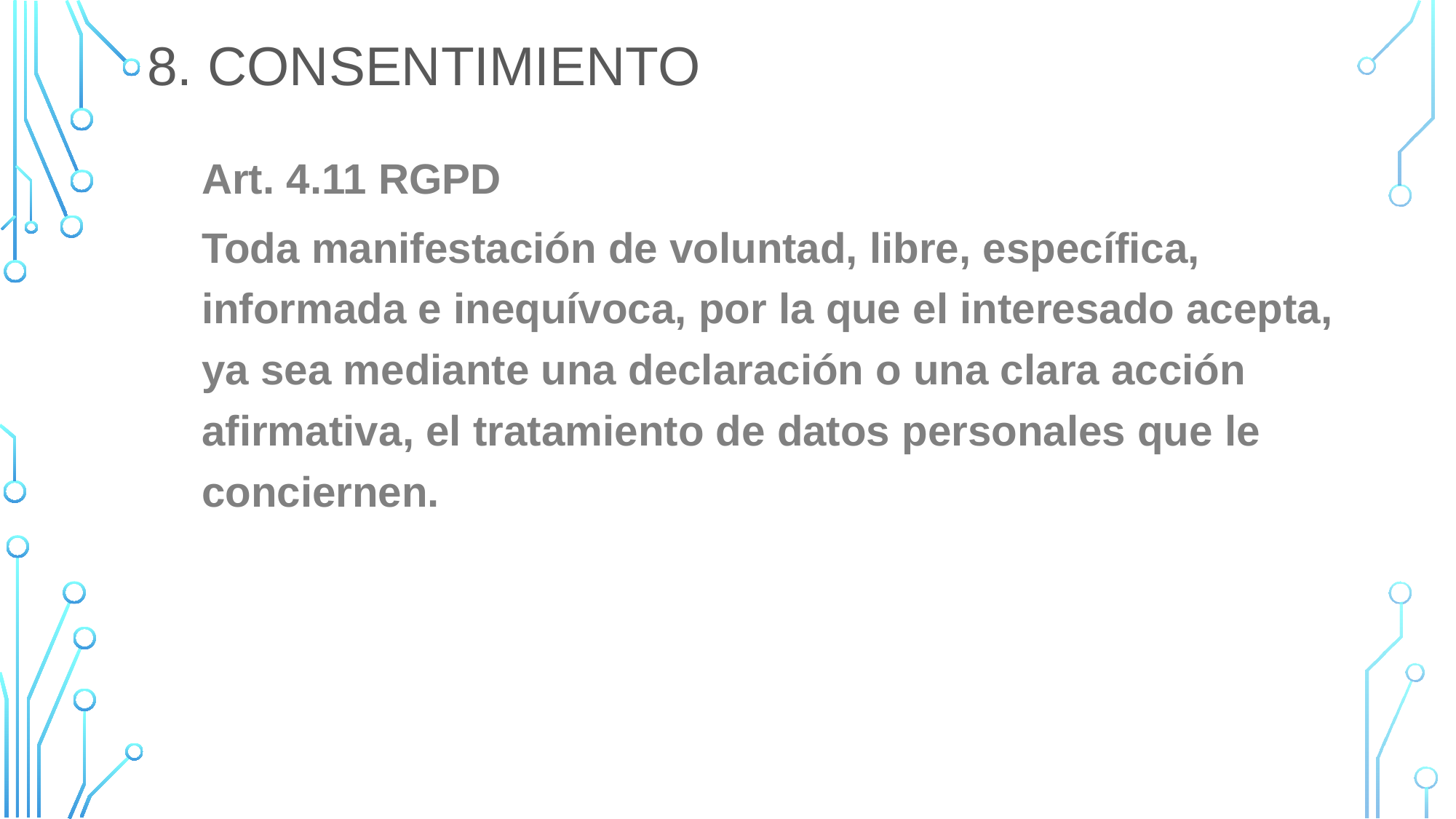

# 8. consentimiento
Art. 4.11 RGPD
Toda manifestación de voluntad, libre, específica, informada e inequívoca, por la que el interesado acepta, ya sea mediante una declaración o una clara acción afirmativa, el tratamiento de datos personales que le conciernen.